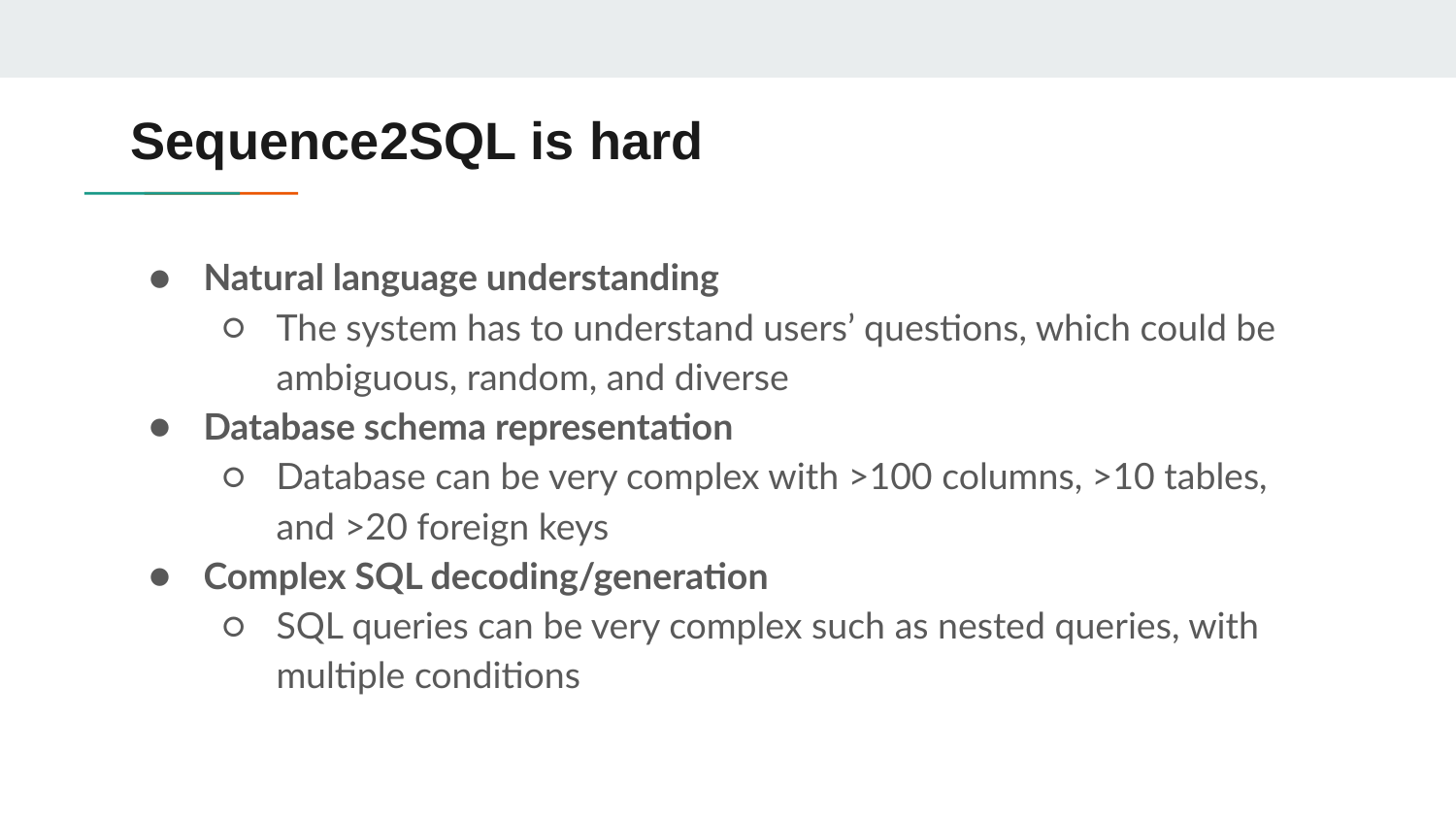

# Sequence2SQL is hard
Natural language understanding
The system has to understand users’ questions, which could be ambiguous, random, and diverse
Database schema representation
Database can be very complex with >100 columns, >10 tables, and >20 foreign keys
Complex SQL decoding/generation
SQL queries can be very complex such as nested queries, with multiple conditions